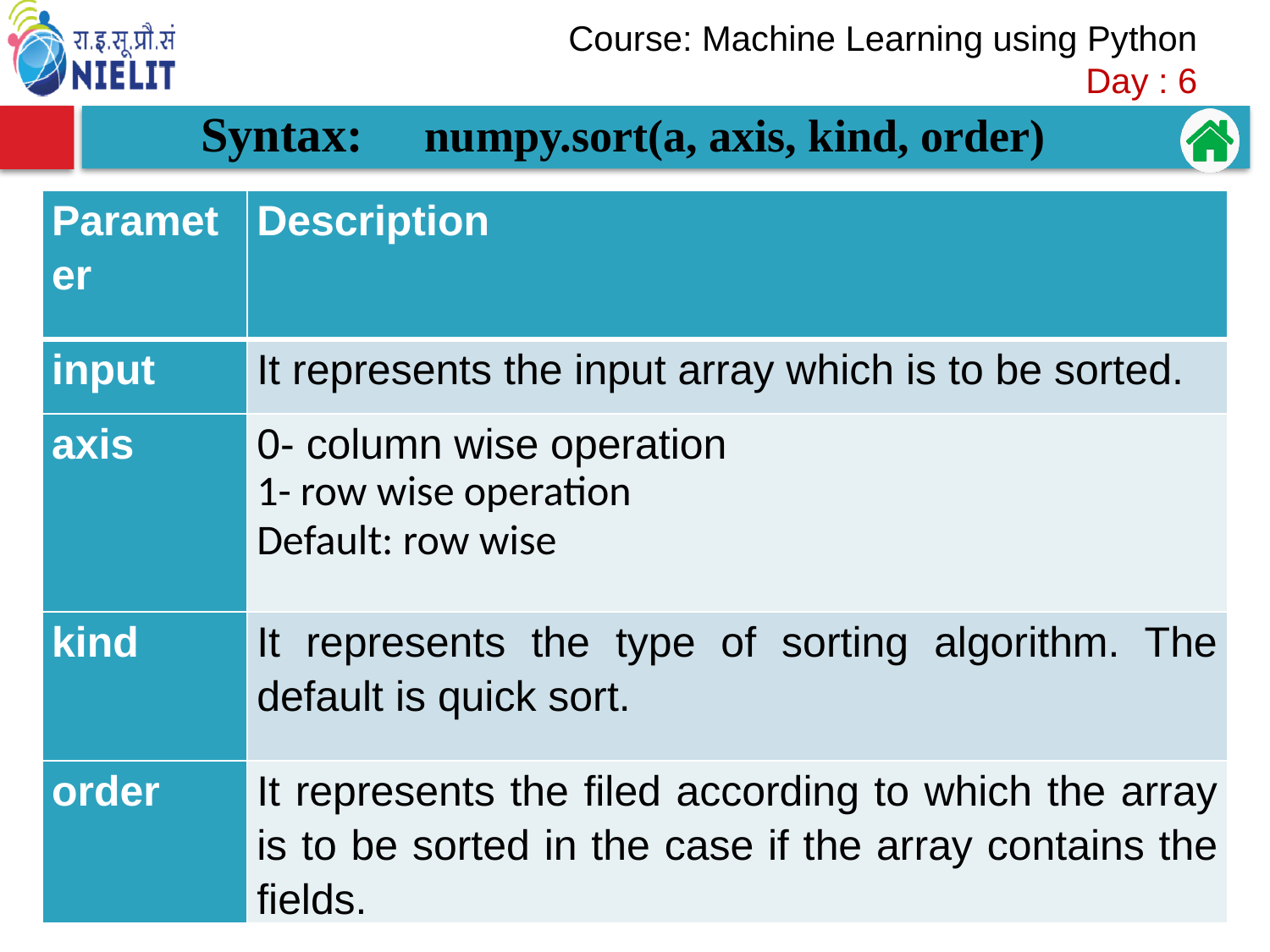

Syntax:     numpy.sort(a, axis, kind, order)

| Parameter | Description |
| --- | --- |
| input | It represents the input array which is to be sorted. |
| axis | 0- column wise operation 1- row wise operation Default: row wise |
| kind | It represents the type of sorting algorithm. The default is quick sort. |
| order | It represents the filed according to which the array is to be sorted in the case if the array contains the fields. |